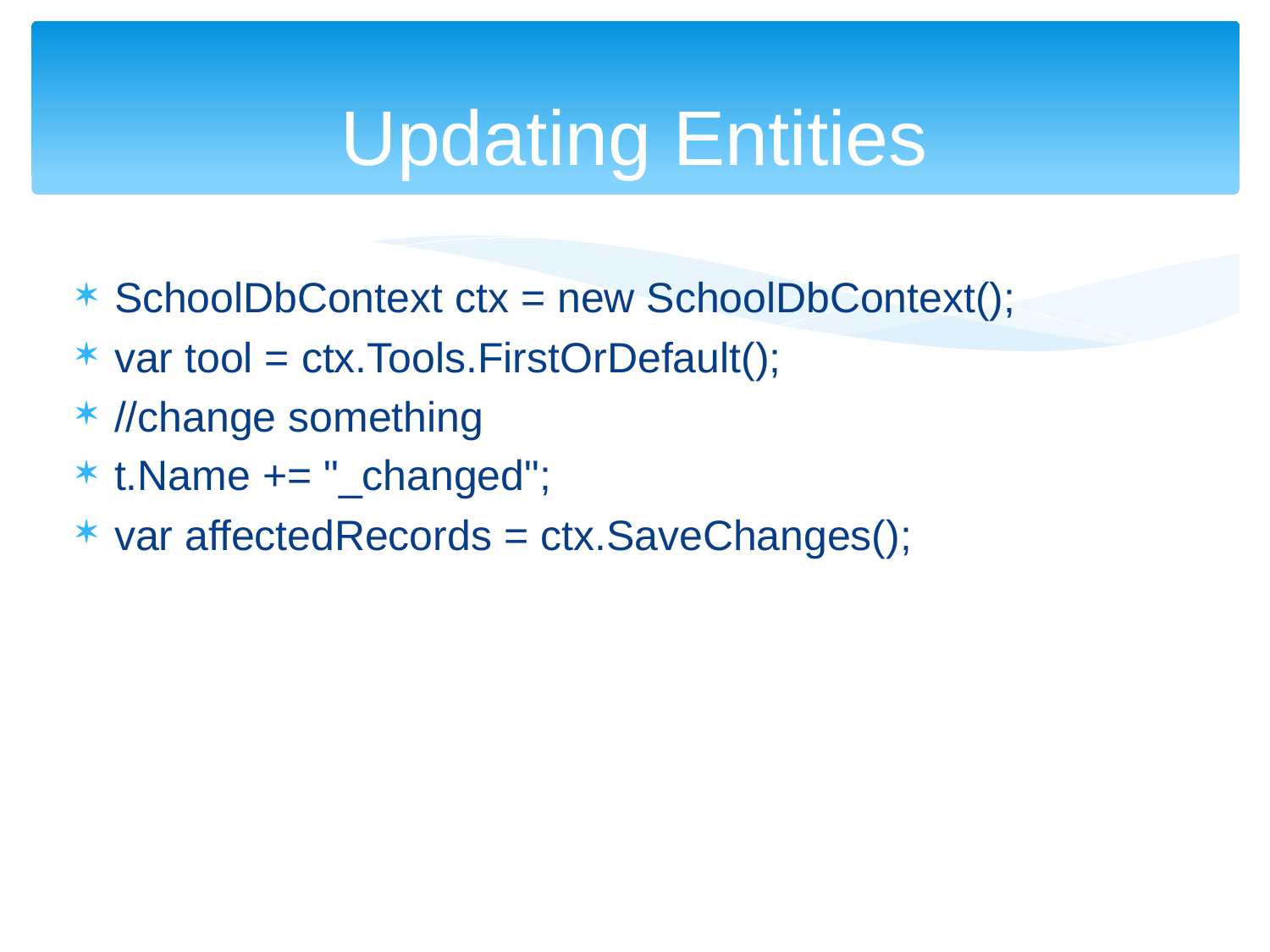

# Updating Entities
SchoolDbContext ctx = new SchoolDbContext();
var tool = ctx.Tools.FirstOrDefault();
//change something
t.Name += "_changed";
var affectedRecords = ctx.SaveChanges();